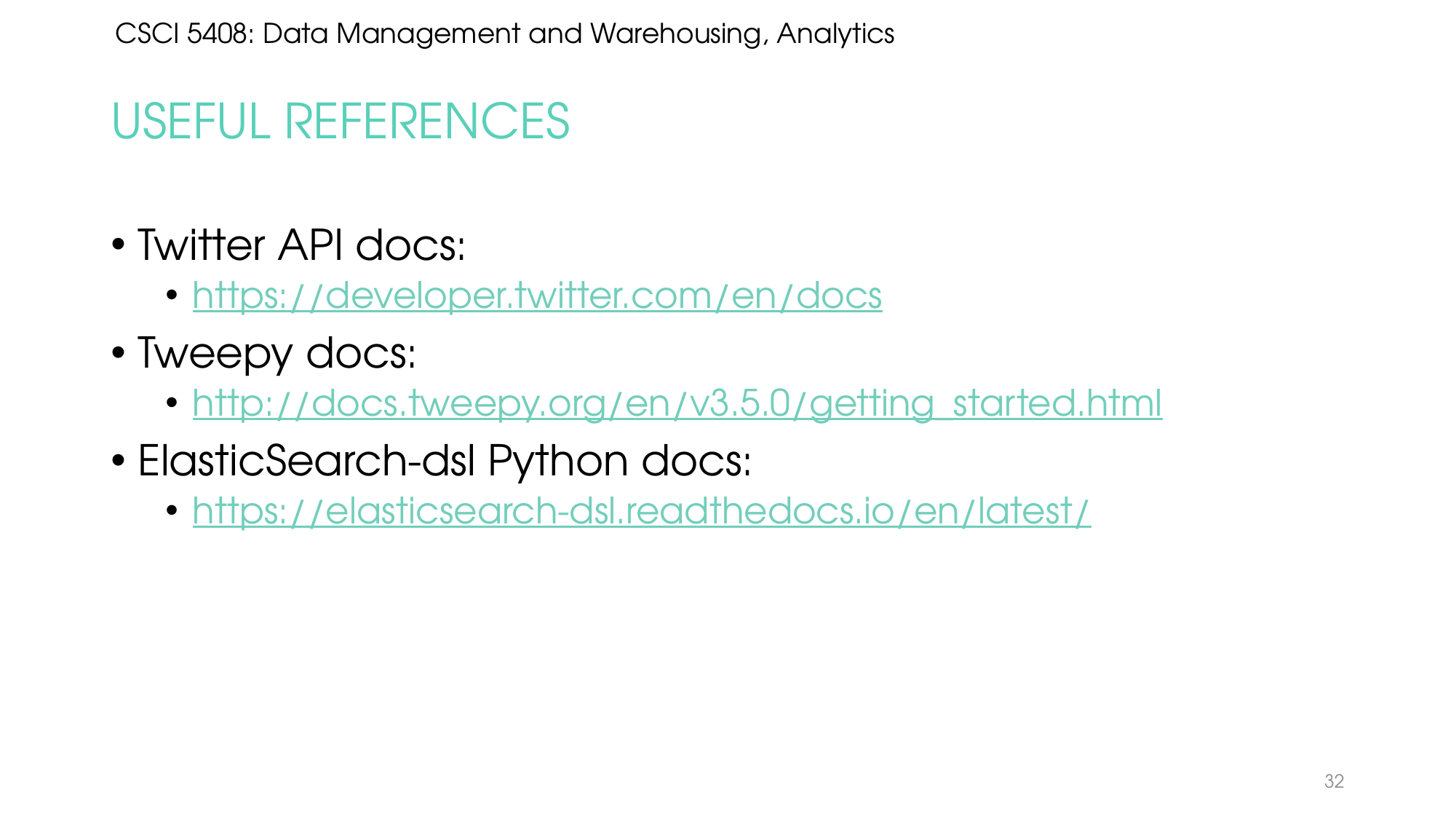

# Useful references
Twitter API docs:
https://developer.twitter.com/en/docs
Tweepy docs:
http://docs.tweepy.org/en/v3.5.0/getting_started.html
ElasticSearch-dsl Python docs:
https://elasticsearch-dsl.readthedocs.io/en/latest/

32